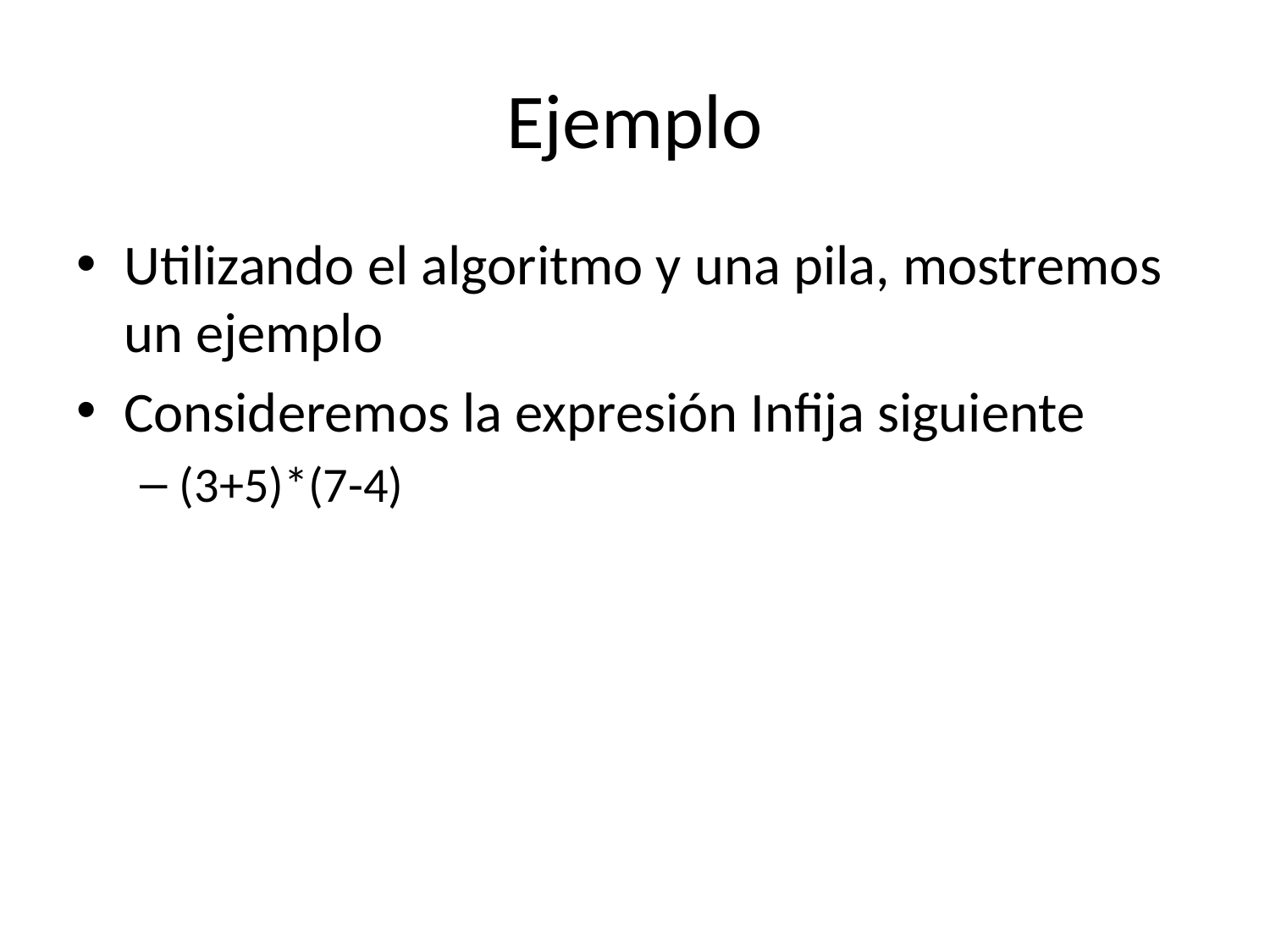

# Ejemplo
Utilizando el algoritmo y una pila, mostremos un ejemplo
Consideremos la expresión Infija siguiente
(3+5)*(7-4)